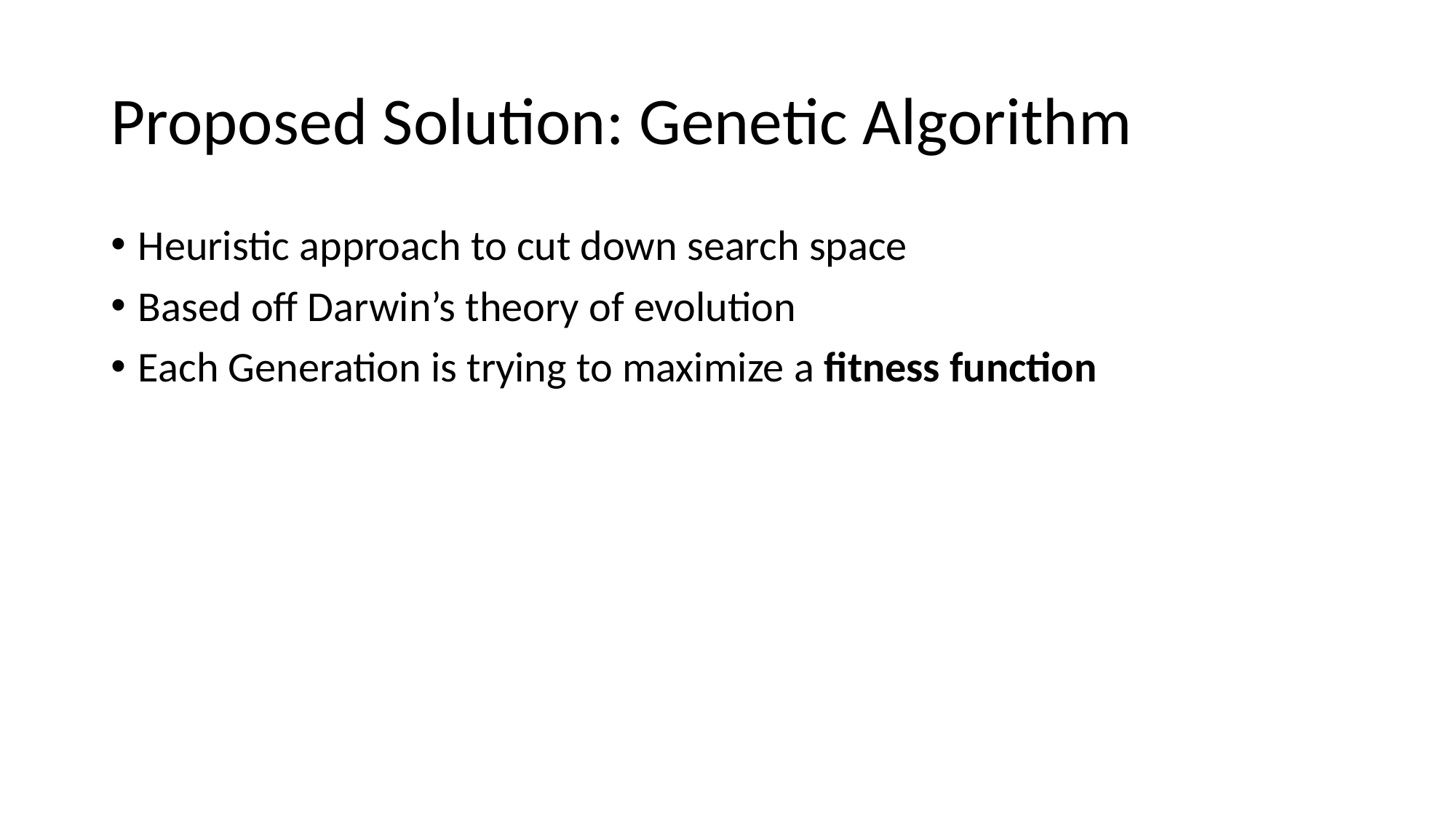

# Proposed Solution: Genetic Algorithm
Heuristic approach to cut down search space
Based off Darwin’s theory of evolution
Each Generation is trying to maximize a fitness function